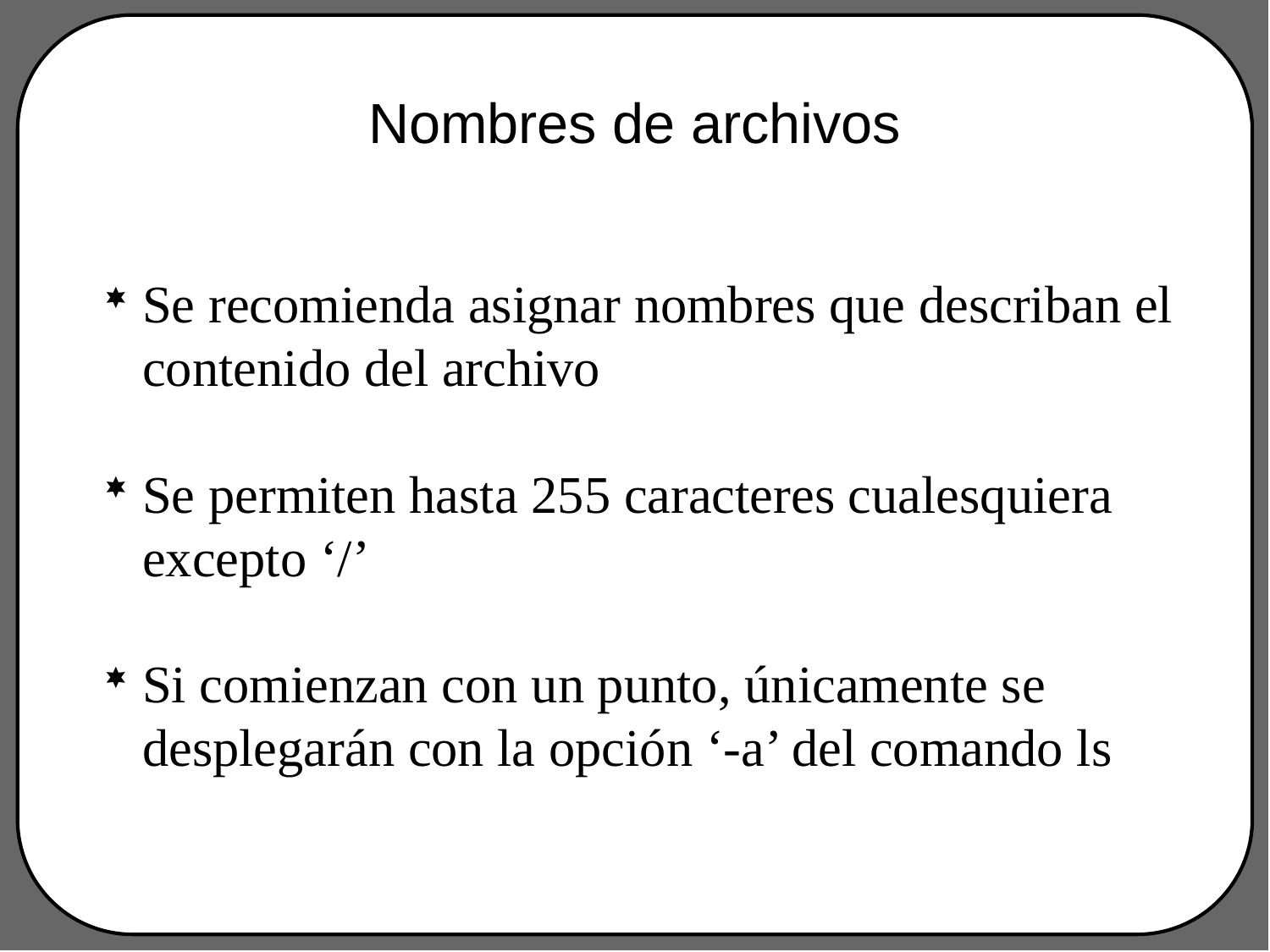

# Nombres de archivos
Se recomienda asignar nombres que describan el contenido del archivo
Se permiten hasta 255 caracteres cualesquiera excepto ‘/’
Si comienzan con un punto, únicamente se desplegarán con la opción ‘-a’ del comando ls